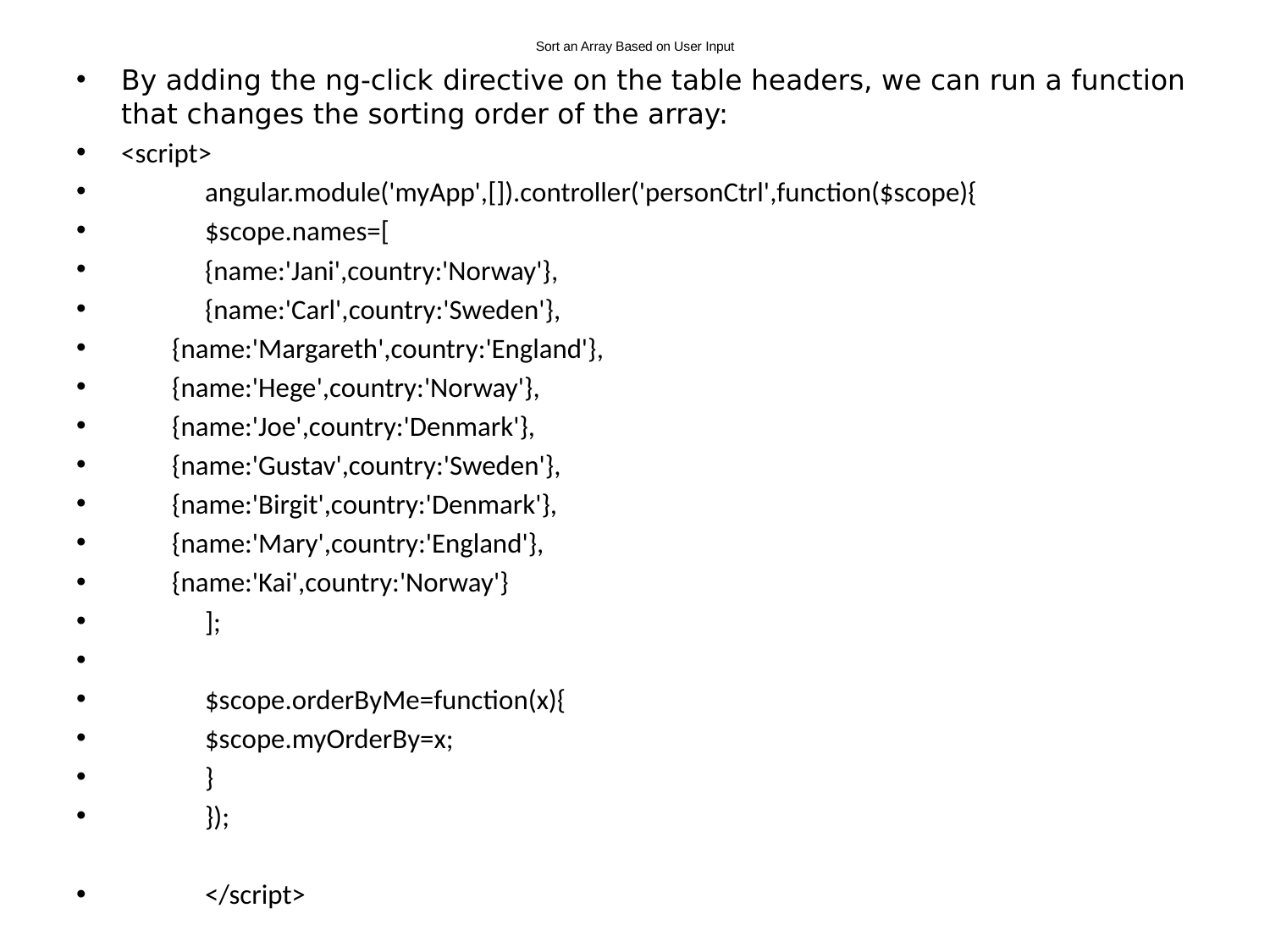

# Sort an Array Based on User Input
By adding the ng-click directive on the table headers, we can run a function that changes the sorting order of the array:
<script>
		angular.module('myApp',[]).controller('personCtrl',function($scope){
			$scope.names=[
			{name:'Jani',country:'Norway'},
			{name:'Carl',country:'Sweden'},
        {name:'Margareth',country:'England'},
        {name:'Hege',country:'Norway'},
        {name:'Joe',country:'Denmark'},
        {name:'Gustav',country:'Sweden'},
        {name:'Birgit',country:'Denmark'},
        {name:'Mary',country:'England'},
        {name:'Kai',country:'Norway'}
			];

		$scope.orderByMe=function(x){
			$scope.myOrderBy=x;
		}
	});

	</script>